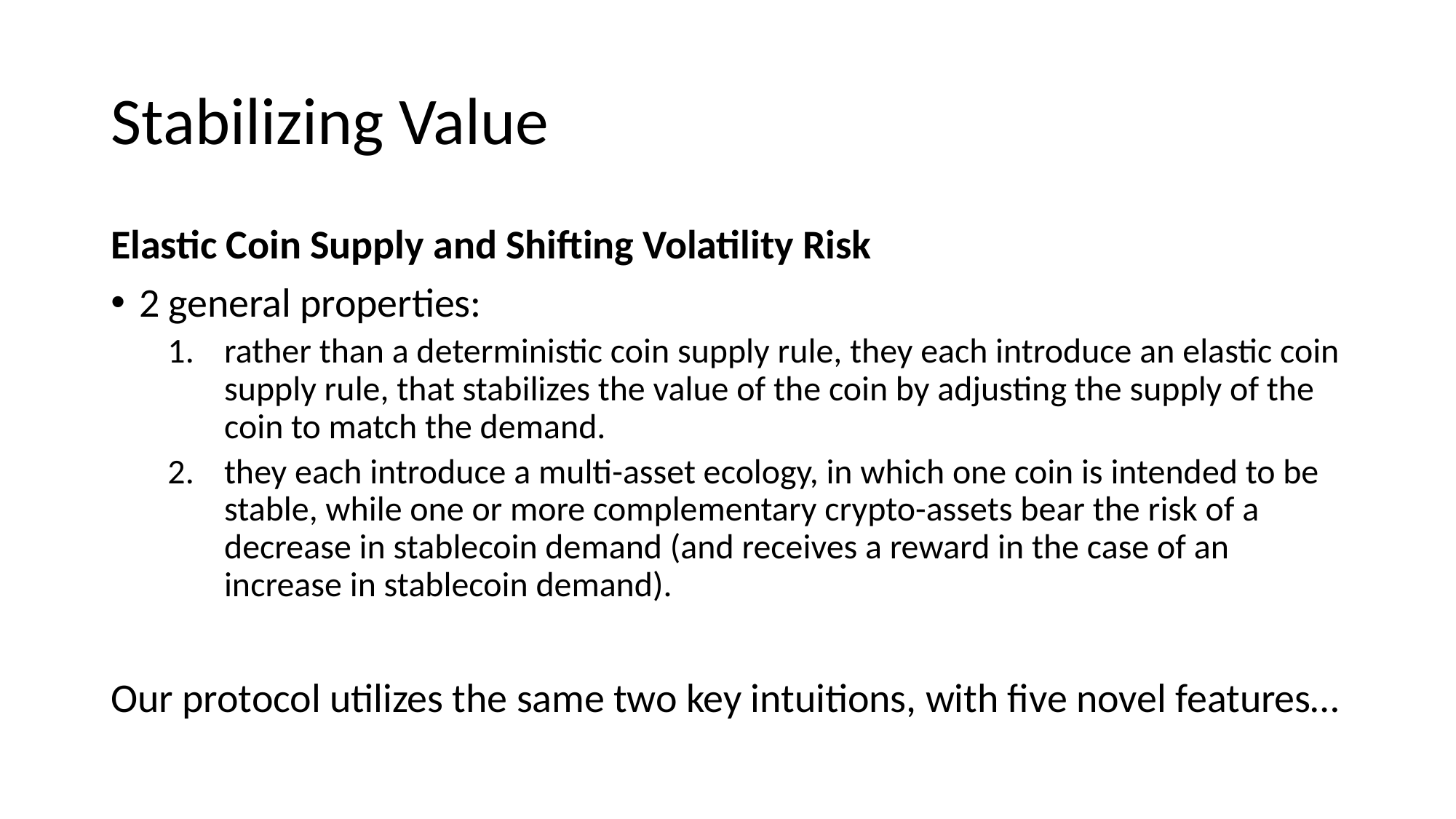

# Stabilizing Value
Elastic Coin Supply and Shifting Volatility Risk
2 general properties:
rather than a deterministic coin supply rule, they each introduce an elastic coin supply rule, that stabilizes the value of the coin by adjusting the supply of the coin to match the demand.
they each introduce a multi-asset ecology, in which one coin is intended to be stable, while one or more complementary crypto-assets bear the risk of a decrease in stablecoin demand (and receives a reward in the case of an increase in stablecoin demand).

Our protocol utilizes the same two key intuitions, with five novel features…